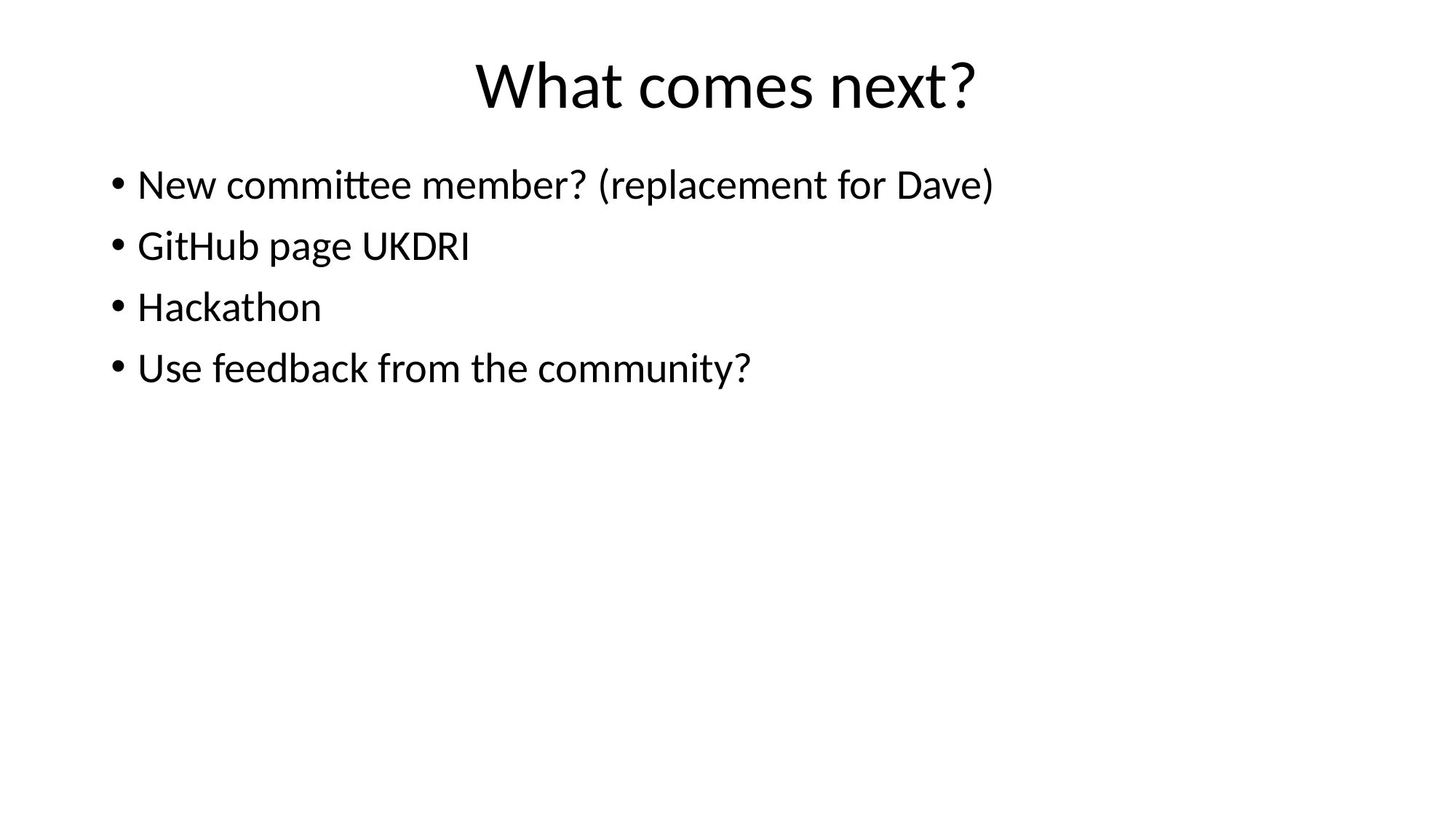

# What comes next?
New committee member? (replacement for Dave)
GitHub page UKDRI
Hackathon
Use feedback from the community?